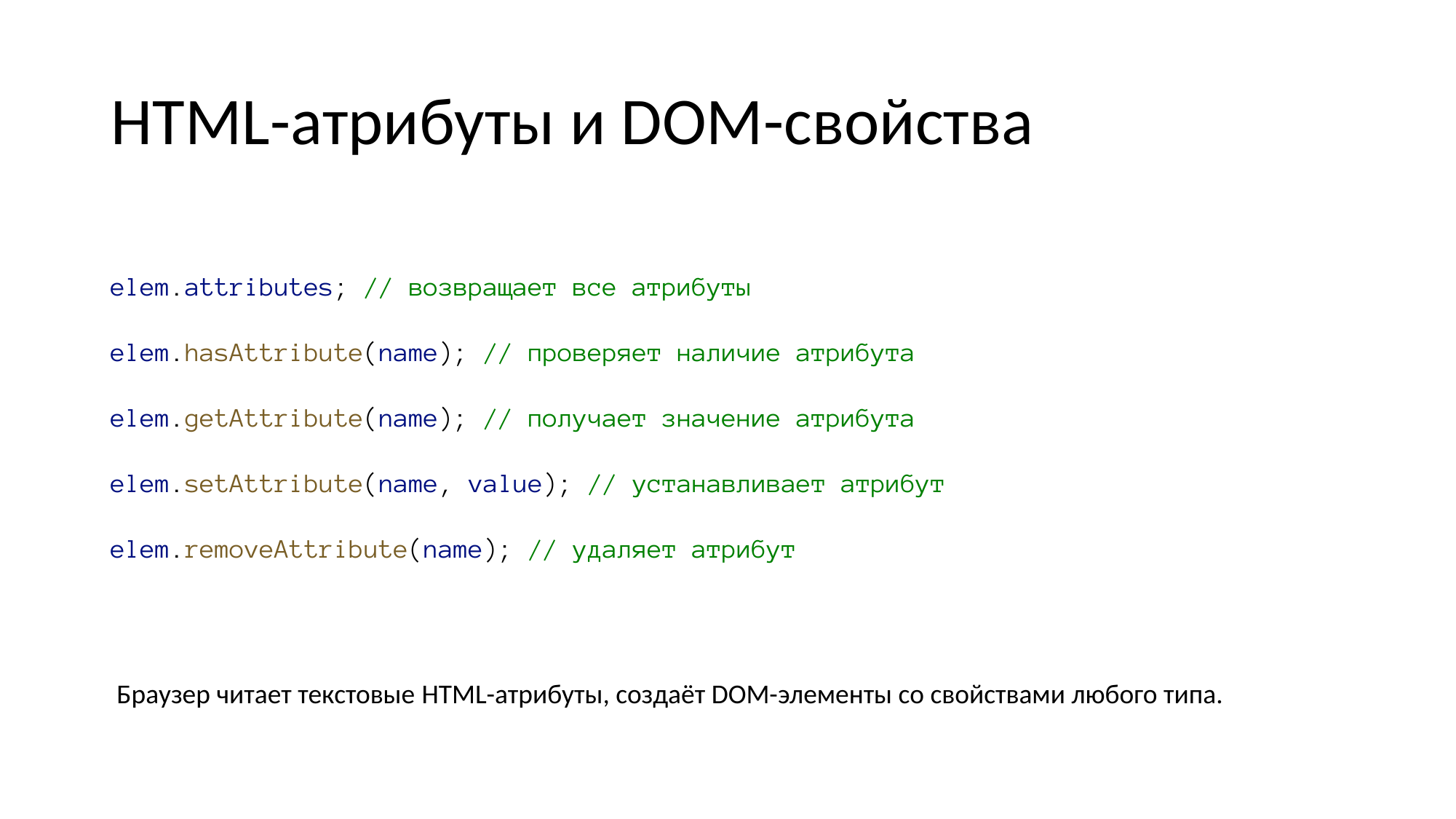

# HTML-атрибуты и DOM-свойства
elem.attributes; // возвращает все атрибуты

elem.hasAttribute(name); // проверяет наличие атрибута

elem.getAttribute(name); // получает значение атрибута

elem.setAttribute(name, value); // устанавливает атрибут

elem.removeAttribute(name); // удаляет атрибут
Браузер читает текстовые HTML-атрибуты, создаёт DOM-элементы со свойствами любого типа.